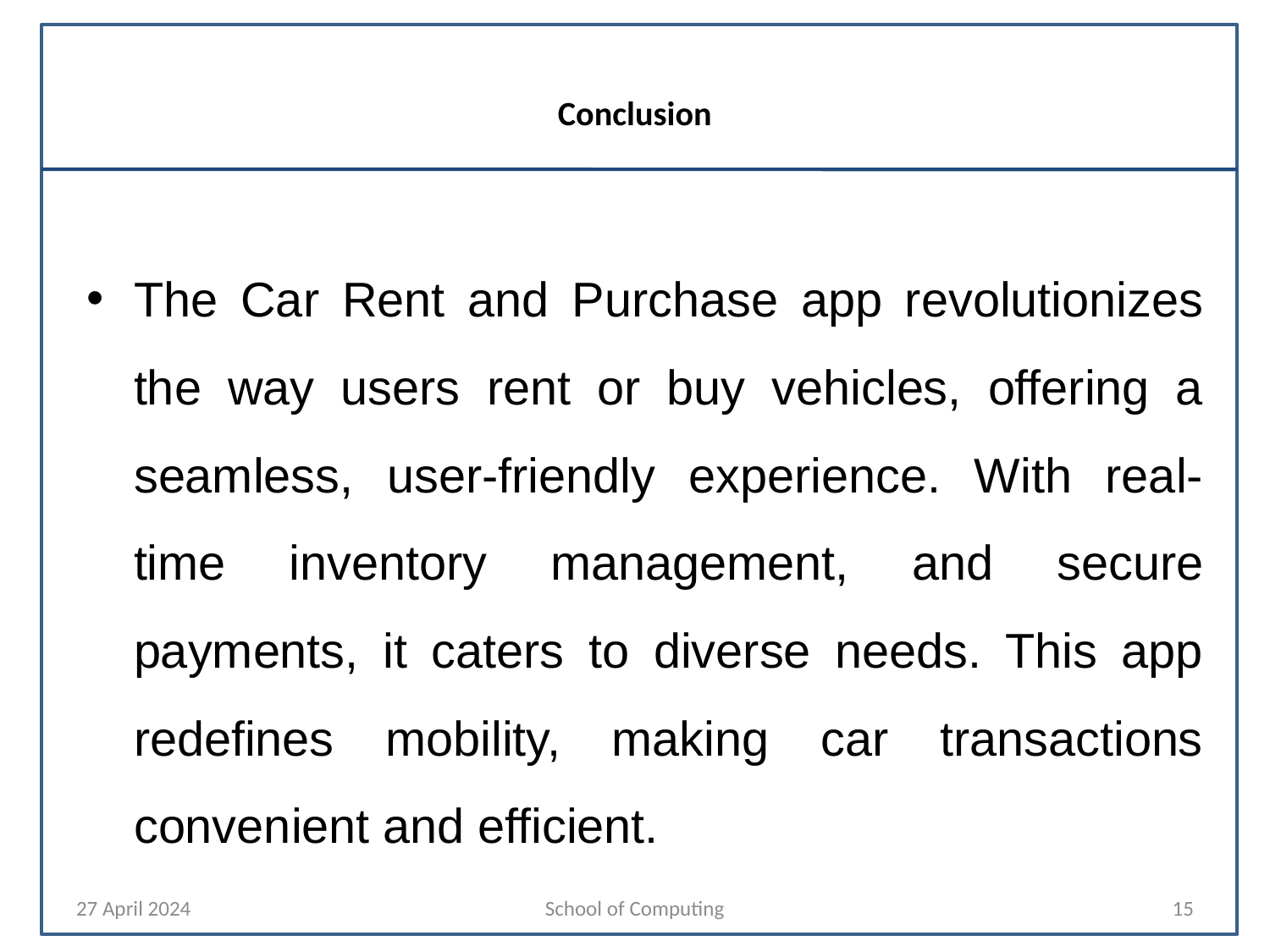

# Conclusion
The Car Rent and Purchase app revolutionizes the way users rent or buy vehicles, offering a seamless, user-friendly experience. With real-time inventory management, and secure payments, it caters to diverse needs. This app redefines mobility, making car transactions convenient and efficient.
27 April 2024
School of Computing
15